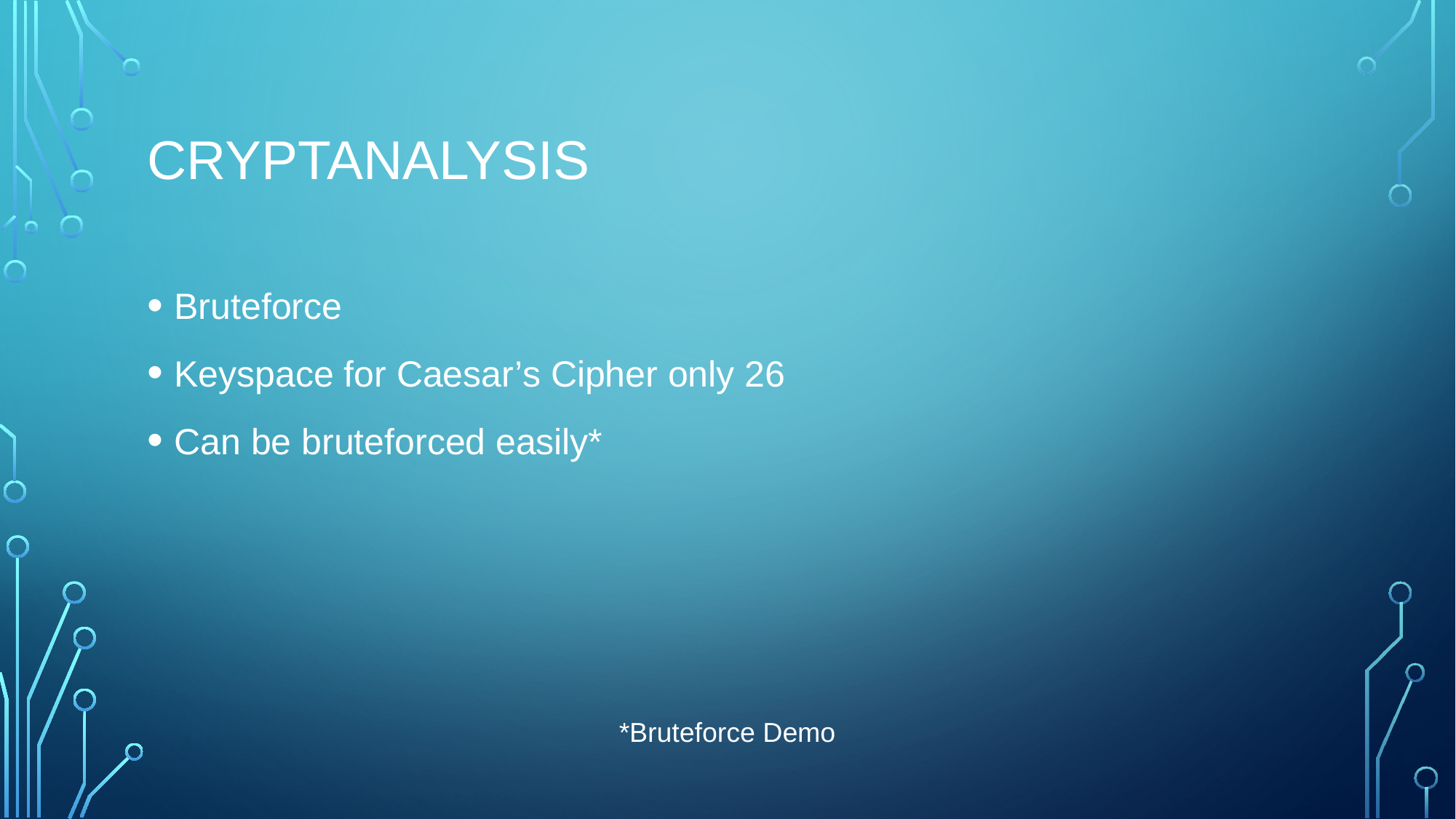

# Cryptanalysis
Bruteforce
Keyspace for Caesar’s Cipher only 26
Can be bruteforced easily*
*Bruteforce Demo